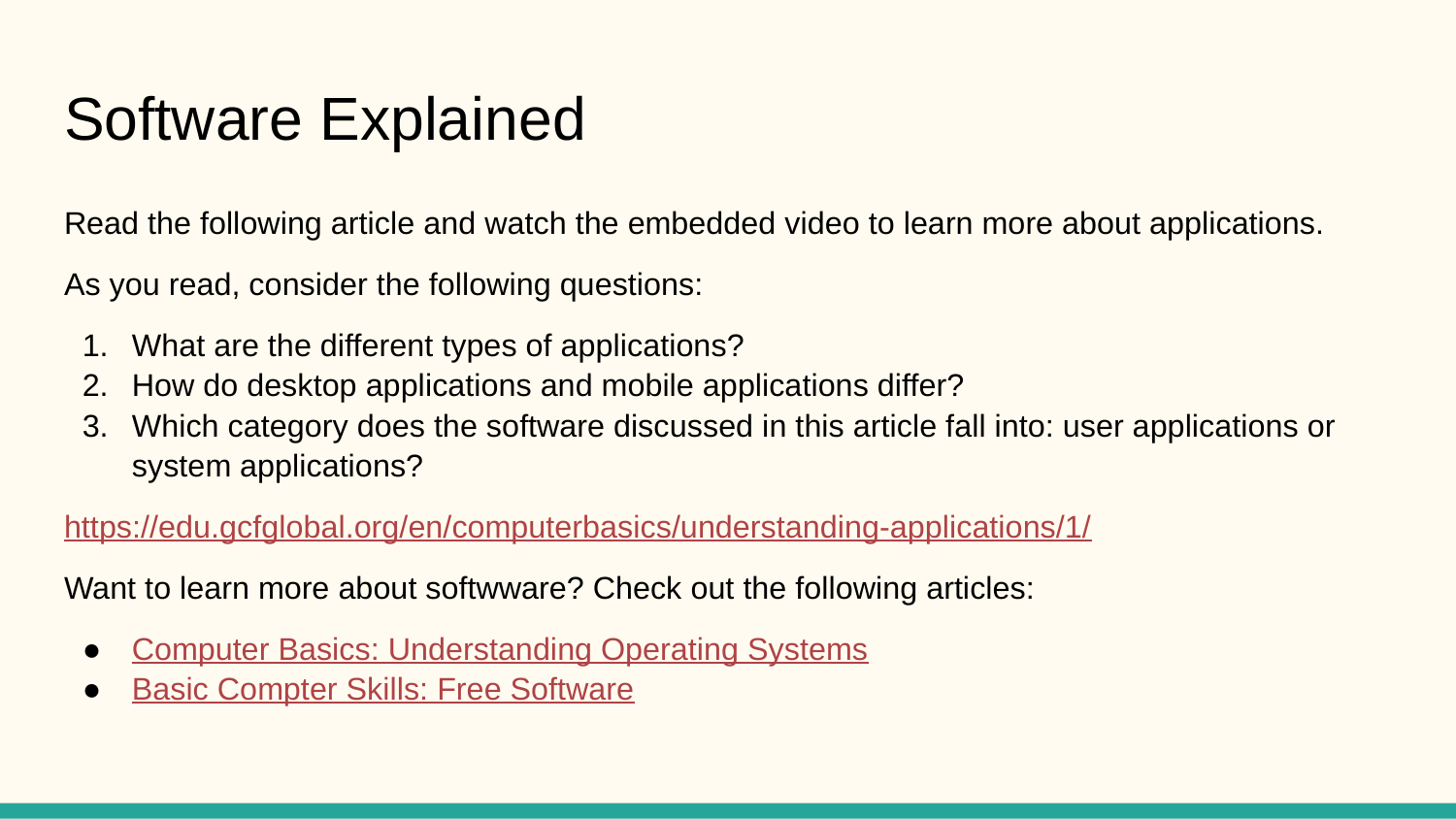

# Software Explained
Read the following article and watch the embedded video to learn more about applications.
As you read, consider the following questions:
What are the different types of applications?
How do desktop applications and mobile applications differ?
Which category does the software discussed in this article fall into: user applications or system applications?
https://edu.gcfglobal.org/en/computerbasics/understanding-applications/1/
Want to learn more about softwware? Check out the following articles:
Computer Basics: Understanding Operating Systems
Basic Compter Skills: Free Software